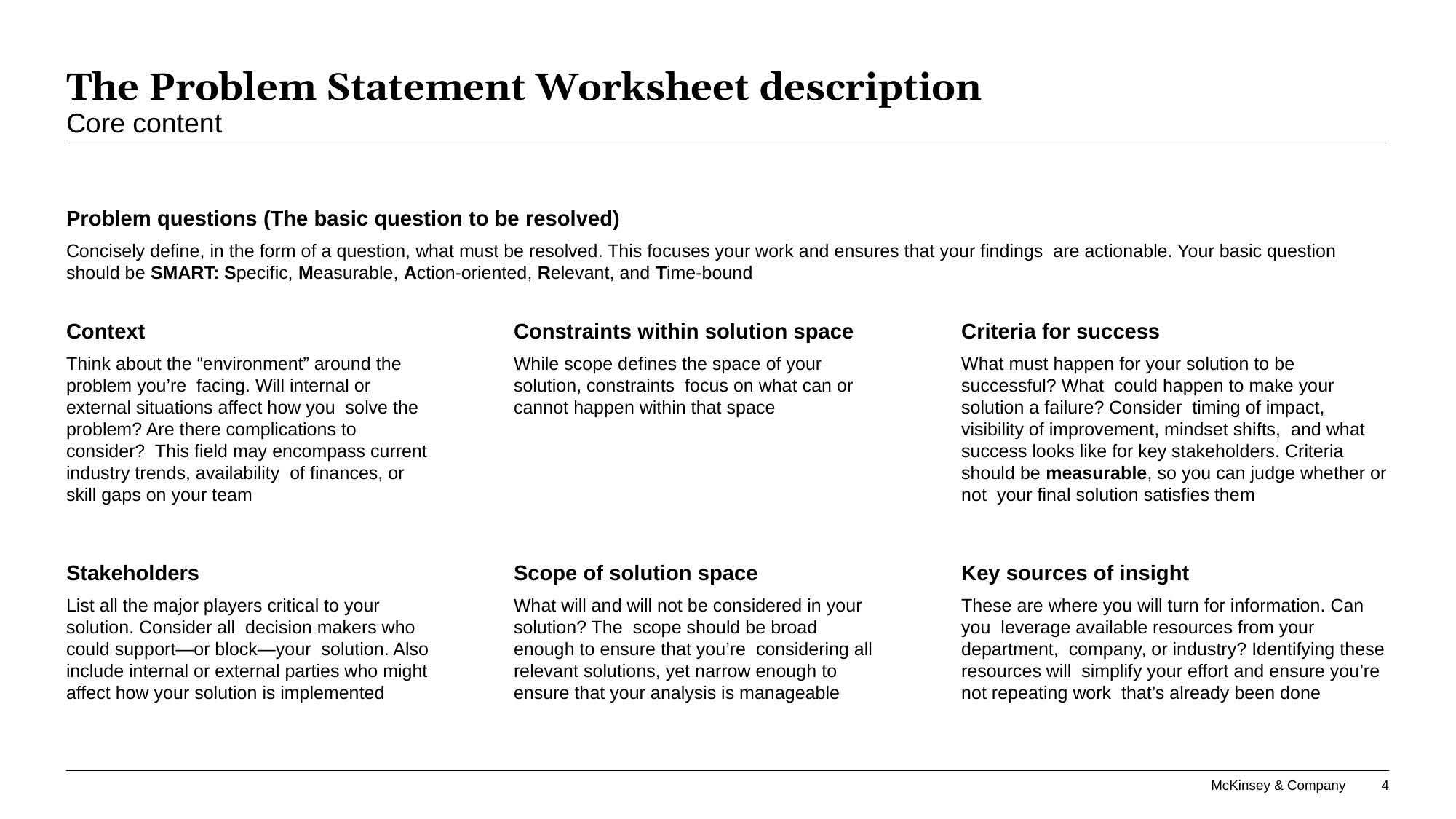

# The Problem Statement Worksheet description
Core content